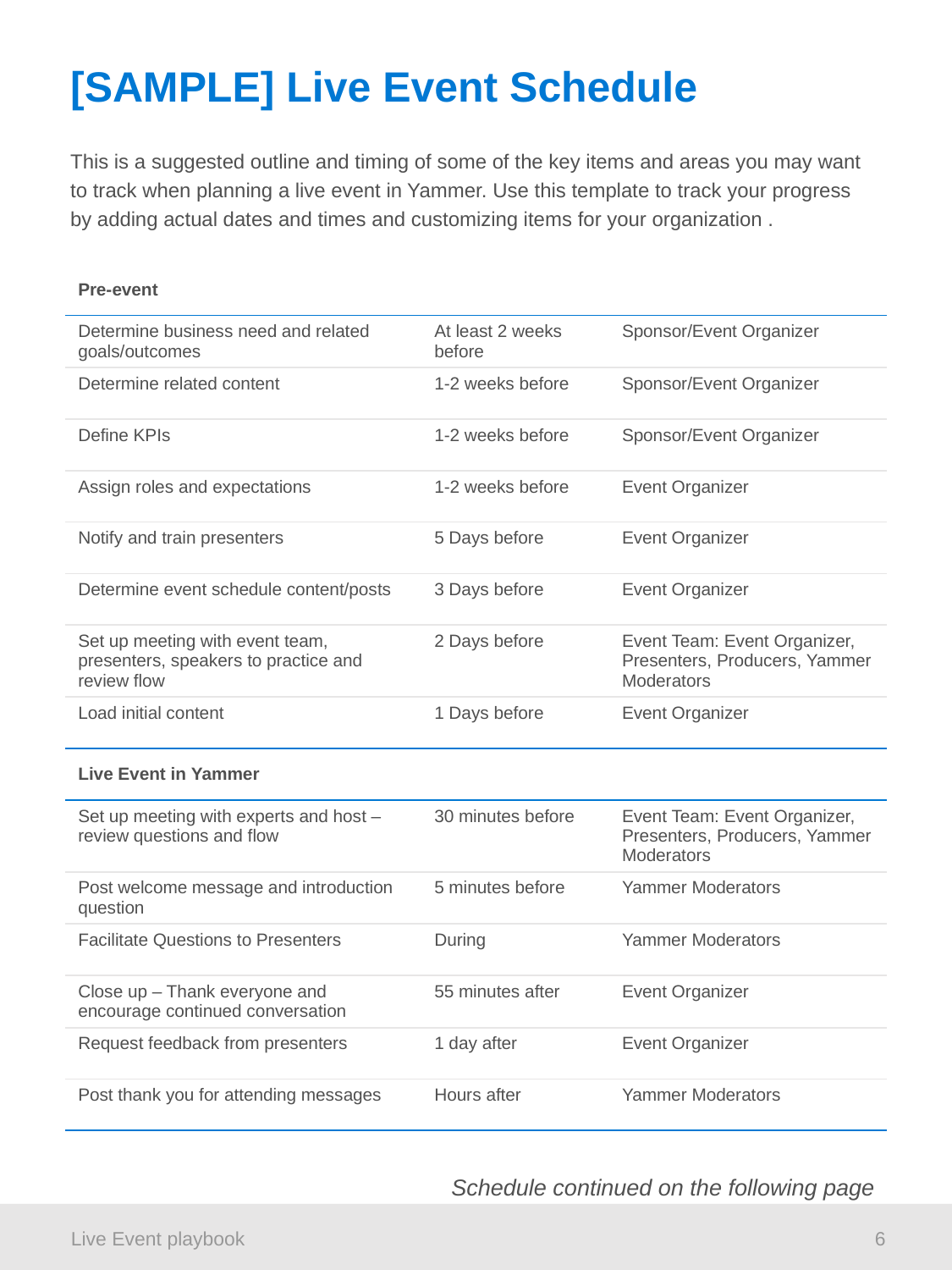

# [SAMPLE] Live Event Schedule
This is a suggested outline and timing of some of the key items and areas you may want to track when planning a live event in Yammer. Use this template to track your progress by adding actual dates and times and customizing items for your organization .
| Pre-event |  |  |
| --- | --- | --- |
| Determine business need and related goals/outcomes | At least 2 weeks before | Sponsor/Event Organizer |
| Determine related content | 1-2 weeks before | Sponsor/Event Organizer |
| Define KPIs | 1-2 weeks before | Sponsor/Event Organizer |
| Assign roles and expectations | 1-2 weeks before | Event Organizer |
| Notify and train presenters | 5 Days before | Event Organizer |
| Determine event schedule content/posts | 3 Days before | Event Organizer |
| Set up meeting with event team, presenters, speakers to practice and review flow | 2 Days before | Event Team: Event Organizer, Presenters, Producers, Yammer Moderators |
| Load initial content | 1 Days before | Event Organizer |
| Live Event in Yammer |  |  |
| Set up meeting with experts and host – review questions and flow | 30 minutes before | Event Team: Event Organizer, Presenters, Producers, Yammer Moderators |
| Post welcome message and introduction question | 5 minutes before | Yammer Moderators |
| Facilitate Questions to Presenters | During | Yammer Moderators |
| Close up – Thank everyone and encourage continued conversation | 55 minutes after | Event Organizer |
| Request feedback from presenters | 1 day after | Event Organizer |
| Post thank you for attending messages | Hours after | Yammer Moderators |
Schedule continued on the following page
Live Event playbook
6